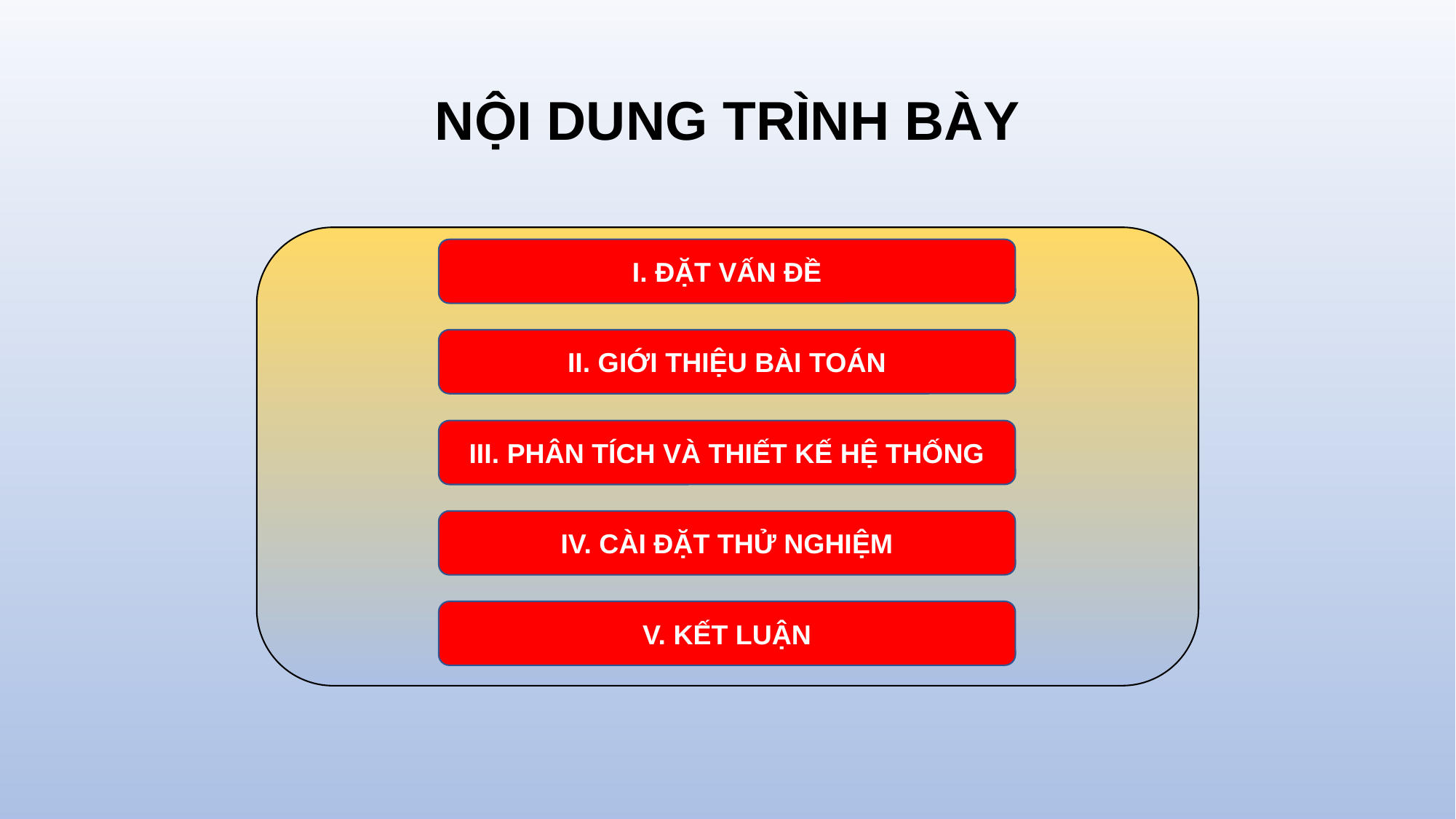

# NỘI DUNG TRÌNH BÀY

I. ĐẶT VẤN ĐỀ
II. GIỚI THIỆU BÀI TOÁN
III. PHÂN TÍCH VÀ THIẾT KẾ HỆ THỐNG
IV. CÀI ĐẶT THỬ NGHIỆM
V. KẾT LUẬN